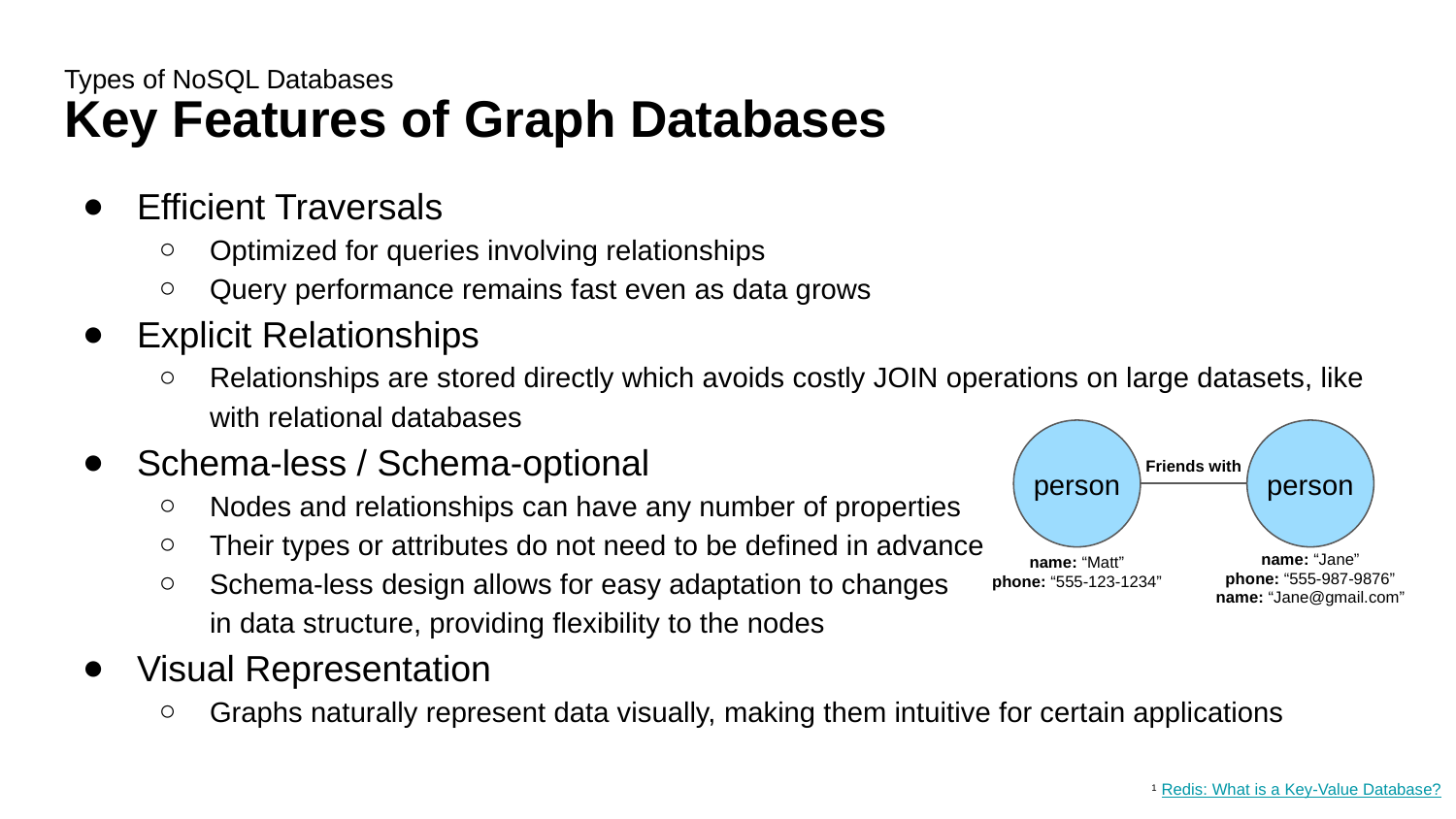

Types of NoSQL Databases
# Key Features of Graph Databases
Efficient Traversals
Optimized for queries involving relationships
Query performance remains fast even as data grows
Explicit Relationships
Relationships are stored directly which avoids costly JOIN operations on large datasets, like with relational databases
Schema-less / Schema-optional
Nodes and relationships can have any number of properties
Their types or attributes do not need to be defined in advance
Schema-less design allows for easy adaptation to changes
in data structure, providing flexibility to the nodes
Visual Representation
Graphs naturally represent data visually, making them intuitive for certain applications
person
person
Friends with
name: “Matt”
phone: “555-123-1234”
name: “Jane”
phone: “555-987-9876”
name: “Jane@gmail.com”
1 Redis: What is a Key-Value Database?